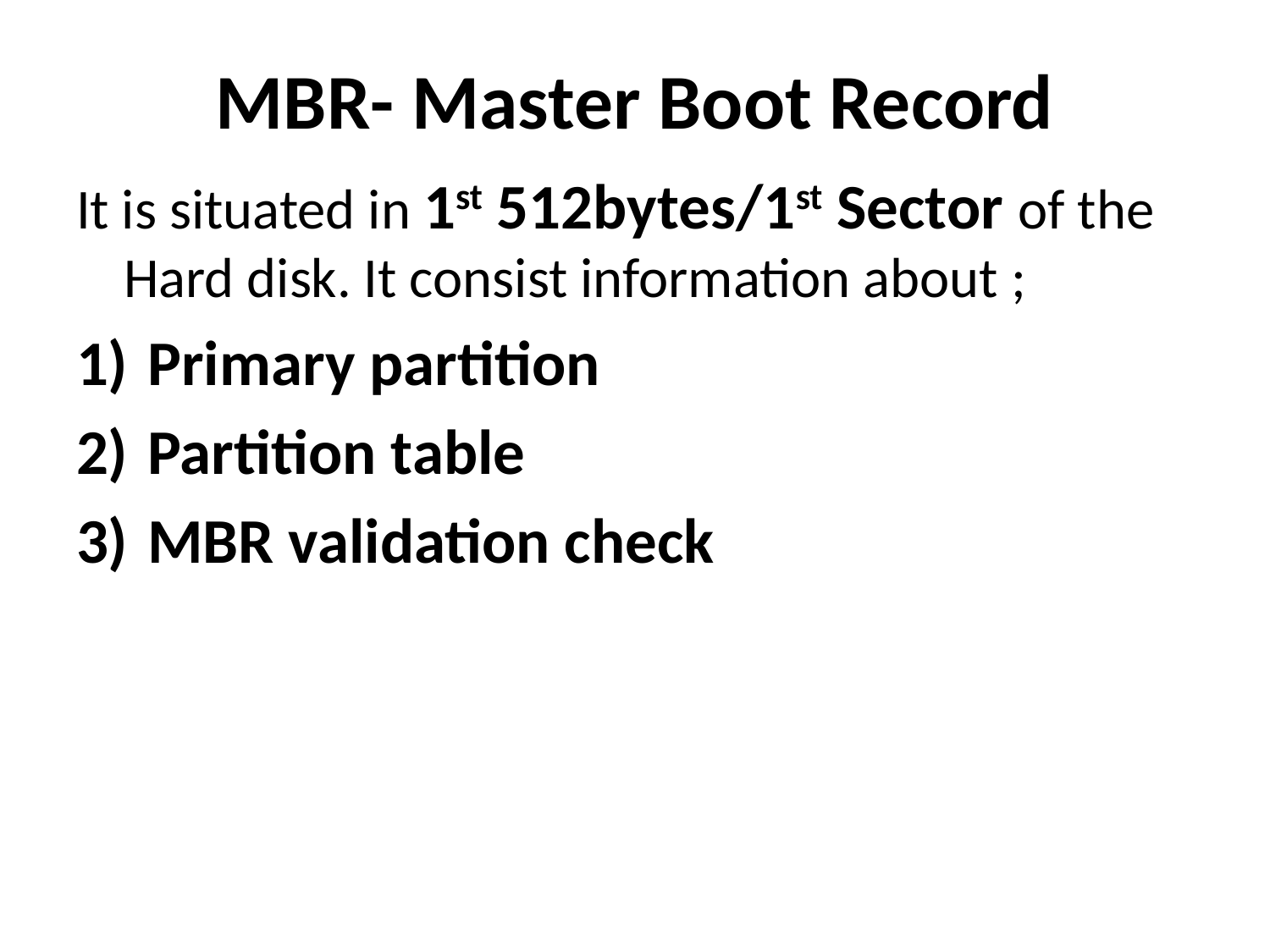

# MBR- Master Boot Record
It is situated in 1st 512bytes/1st Sector of the Hard disk. It consist information about ;
Primary partition
Partition table
MBR validation check